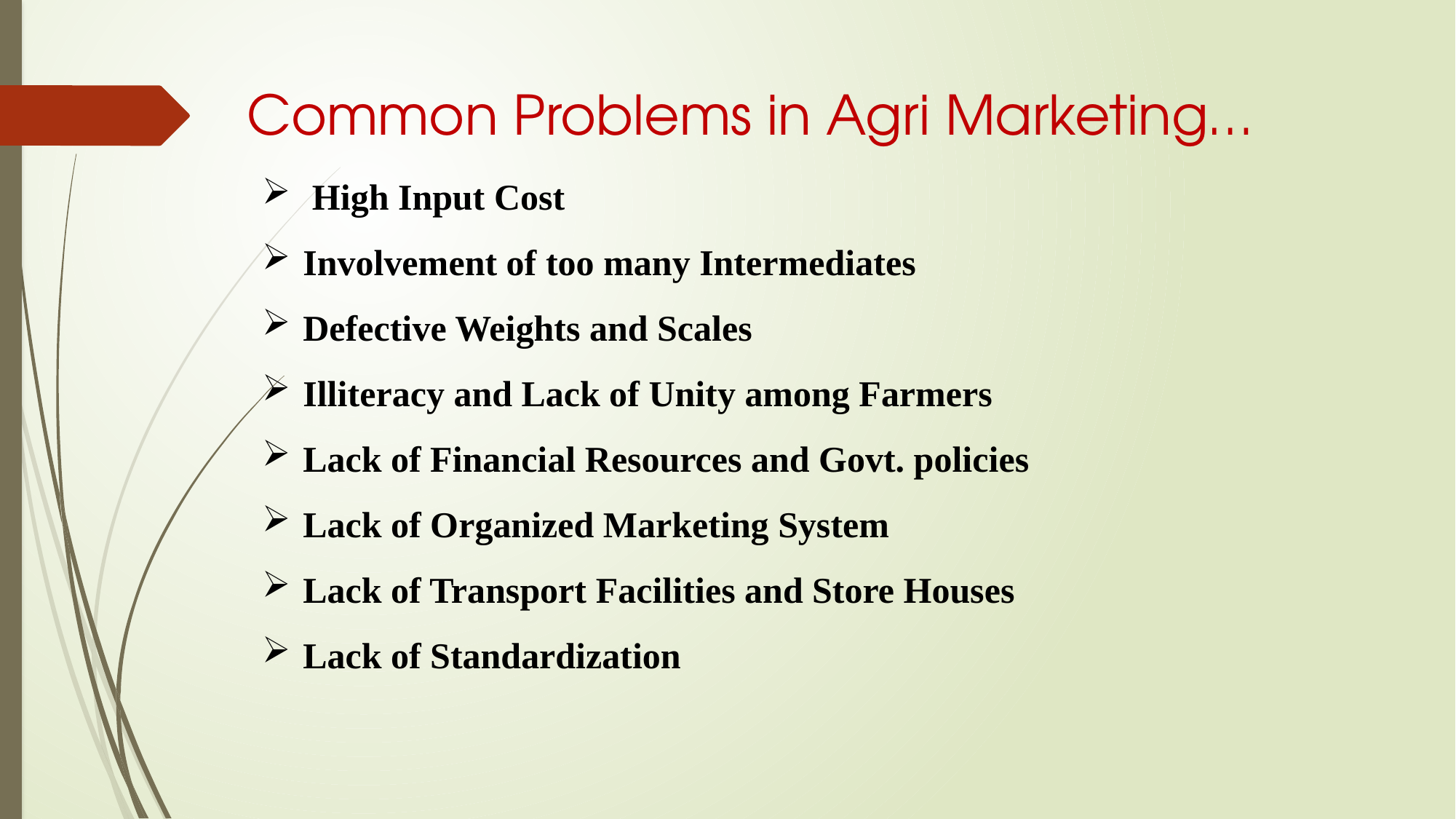

# Common Problems in Agri Marketing…
 High Input Cost
Involvement of too many Intermediates
Defective Weights and Scales
Illiteracy and Lack of Unity among Farmers
Lack of Financial Resources and Govt. policies
Lack of Organized Marketing System
Lack of Transport Facilities and Store Houses
Lack of Standardization